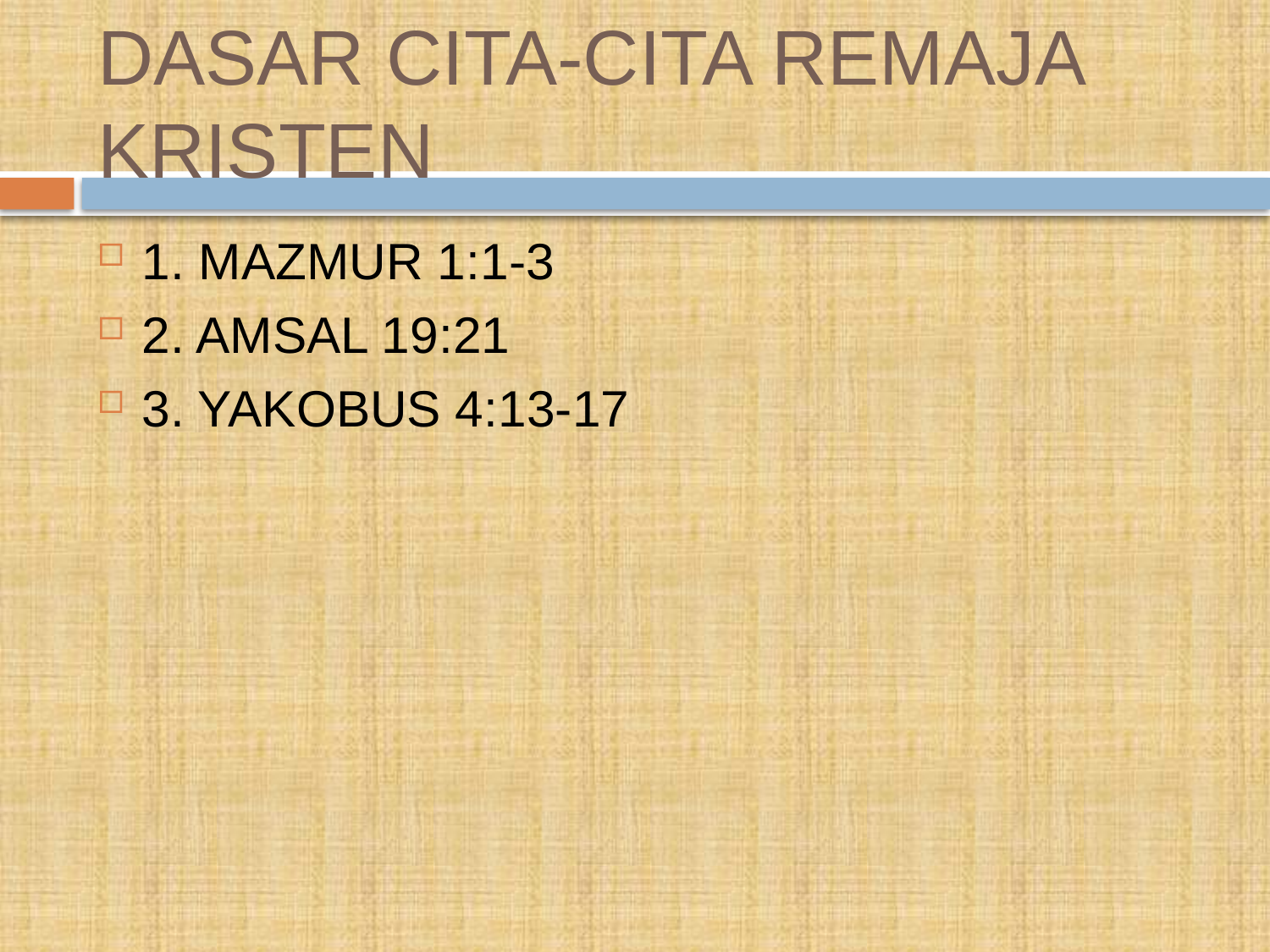

# DASAR CITA-CITA REMAJA KRISTEN
1. MAZMUR 1:1-3
2. AMSAL 19:21
3. YAKOBUS 4:13-17